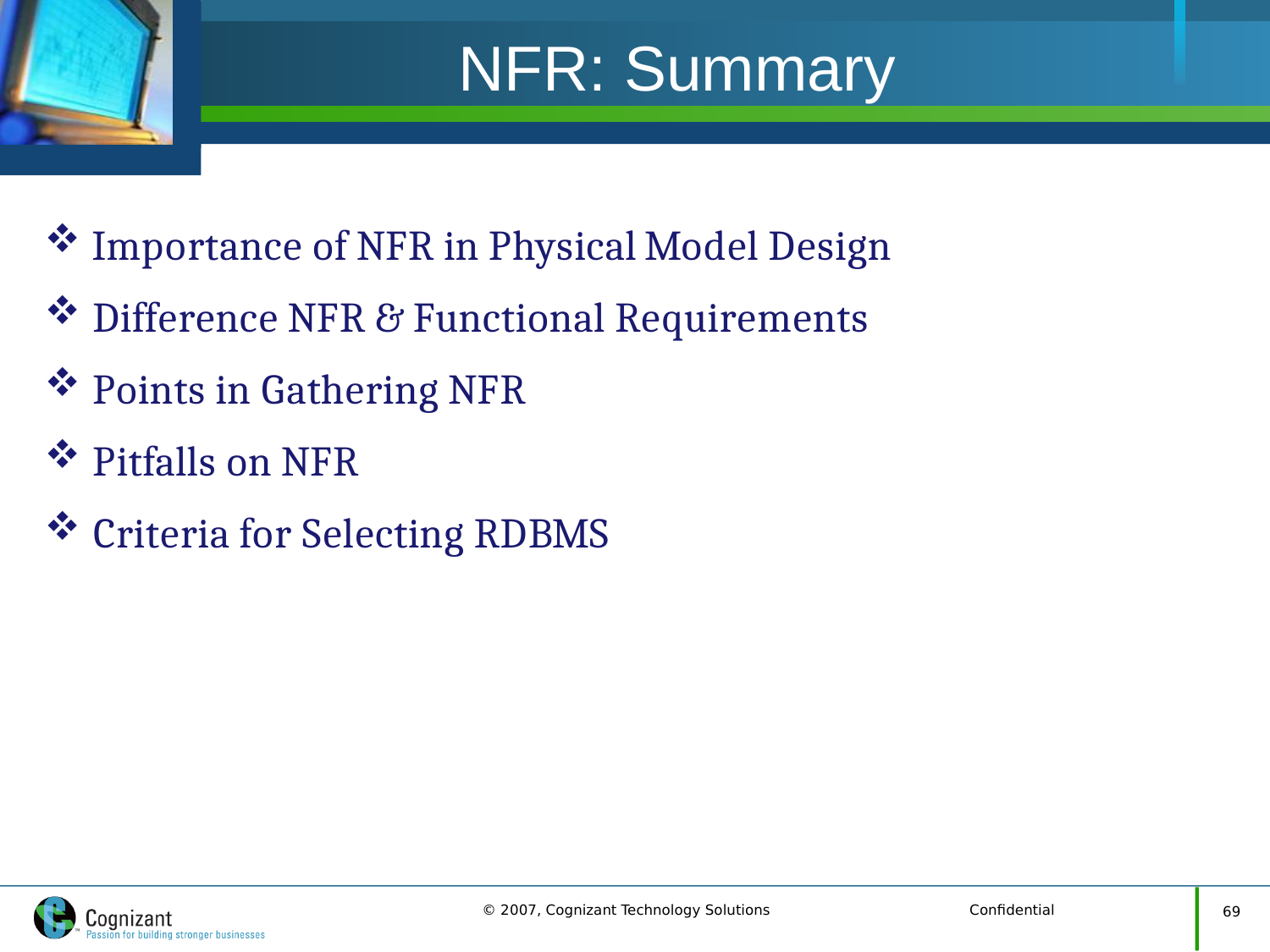

# NFR: Summary
Importance of NFR in Physical Model Design
Difference NFR & Functional Requirements
Points in Gathering NFR
Pitfalls on NFR
Criteria for Selecting RDBMS

69